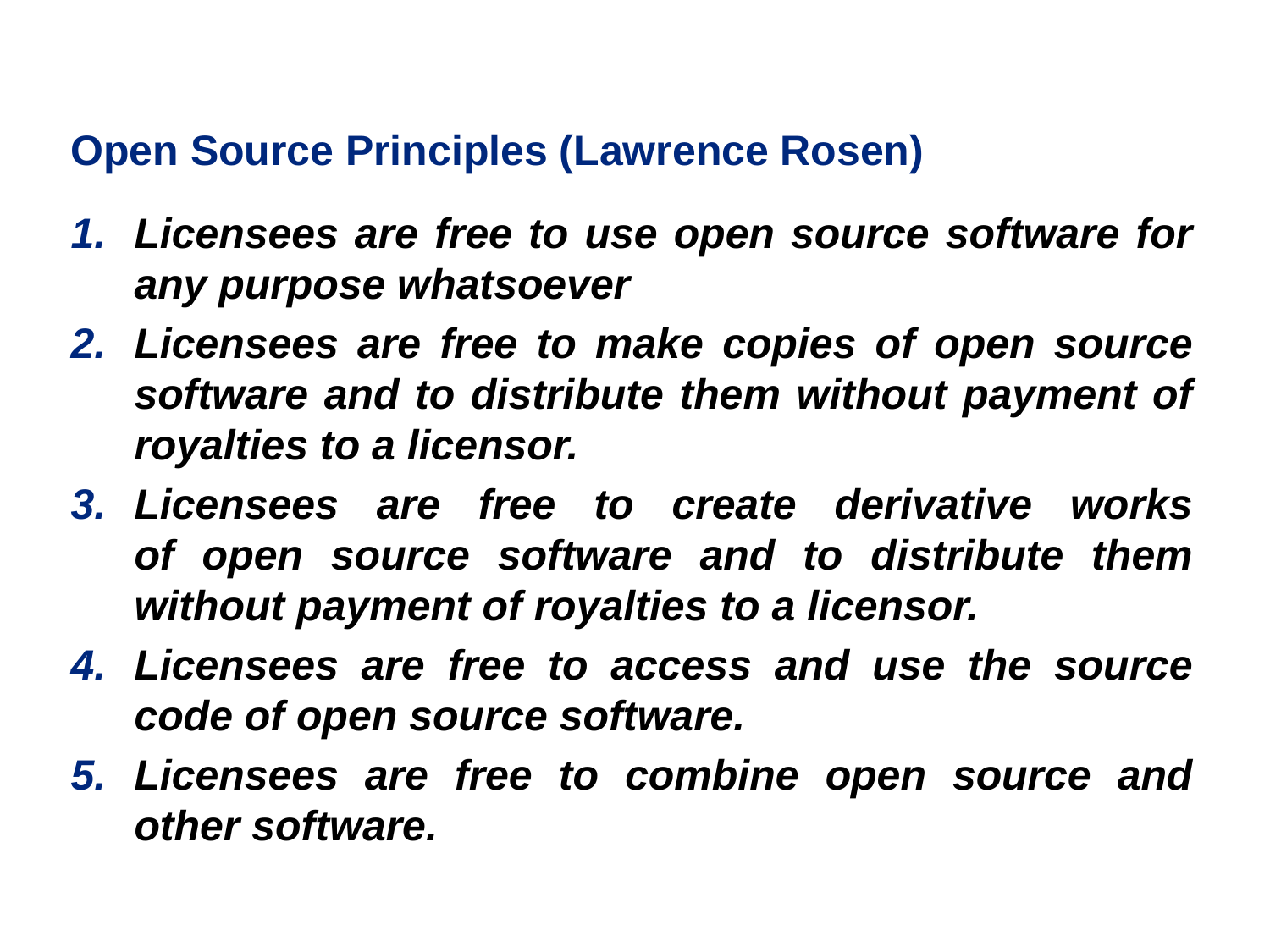

# Open Source Principles (Lawrence Rosen)
Licensees are free to use open source software for any purpose whatsoever
Licensees are free to make copies of open source software and to distribute them without payment of royalties to a licensor.
Licensees are free to create derivative works
of open source software and to distribute them without payment of royalties to a licensor.
Licensees are free to access and use the source code of open source software.
Licensees are free to combine open source and other software.